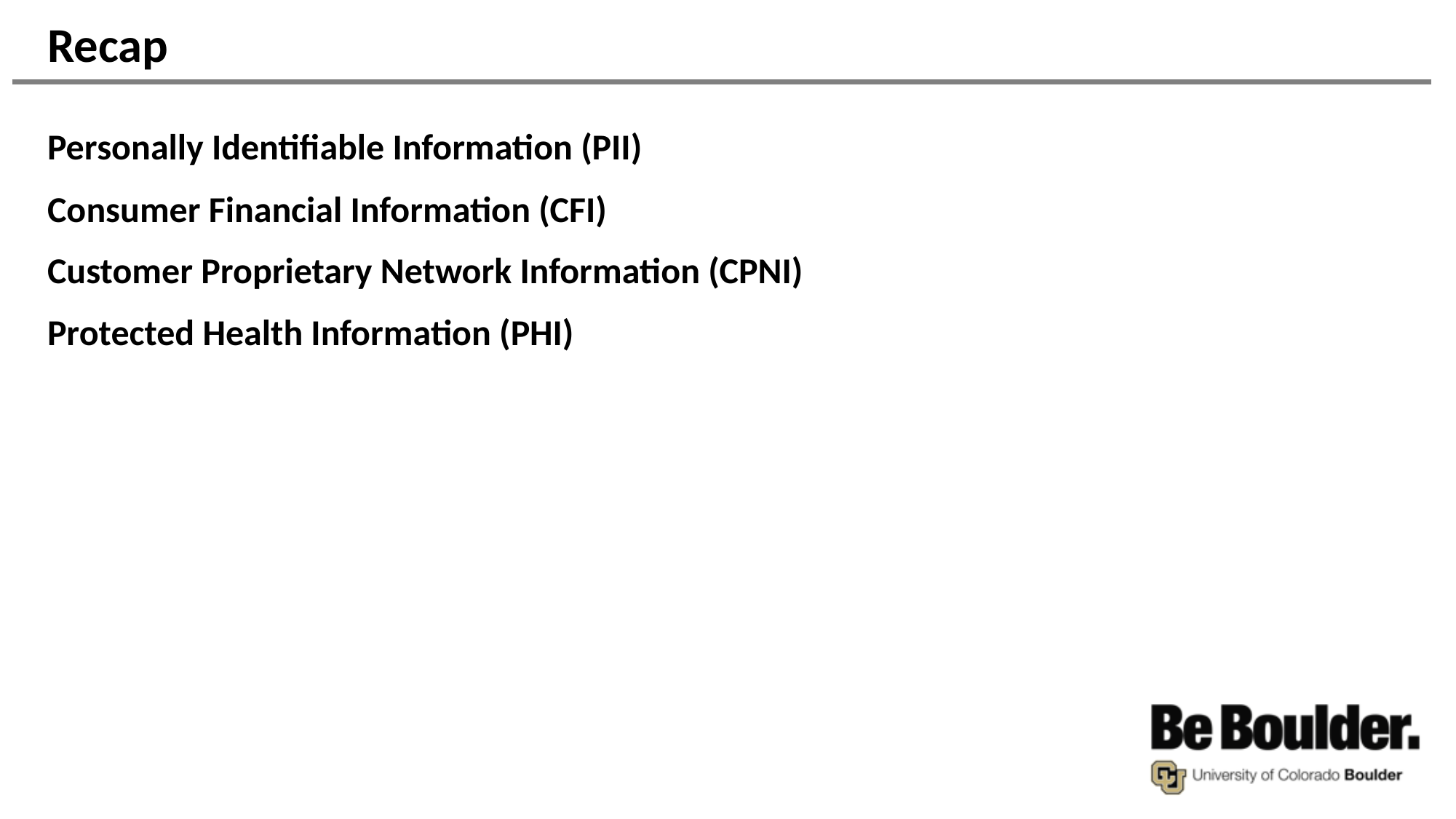

# Recap
Personally Identifiable Information (PII)
Consumer Financial Information (CFI)
Customer Proprietary Network Information (CPNI)
Protected Health Information (PHI)